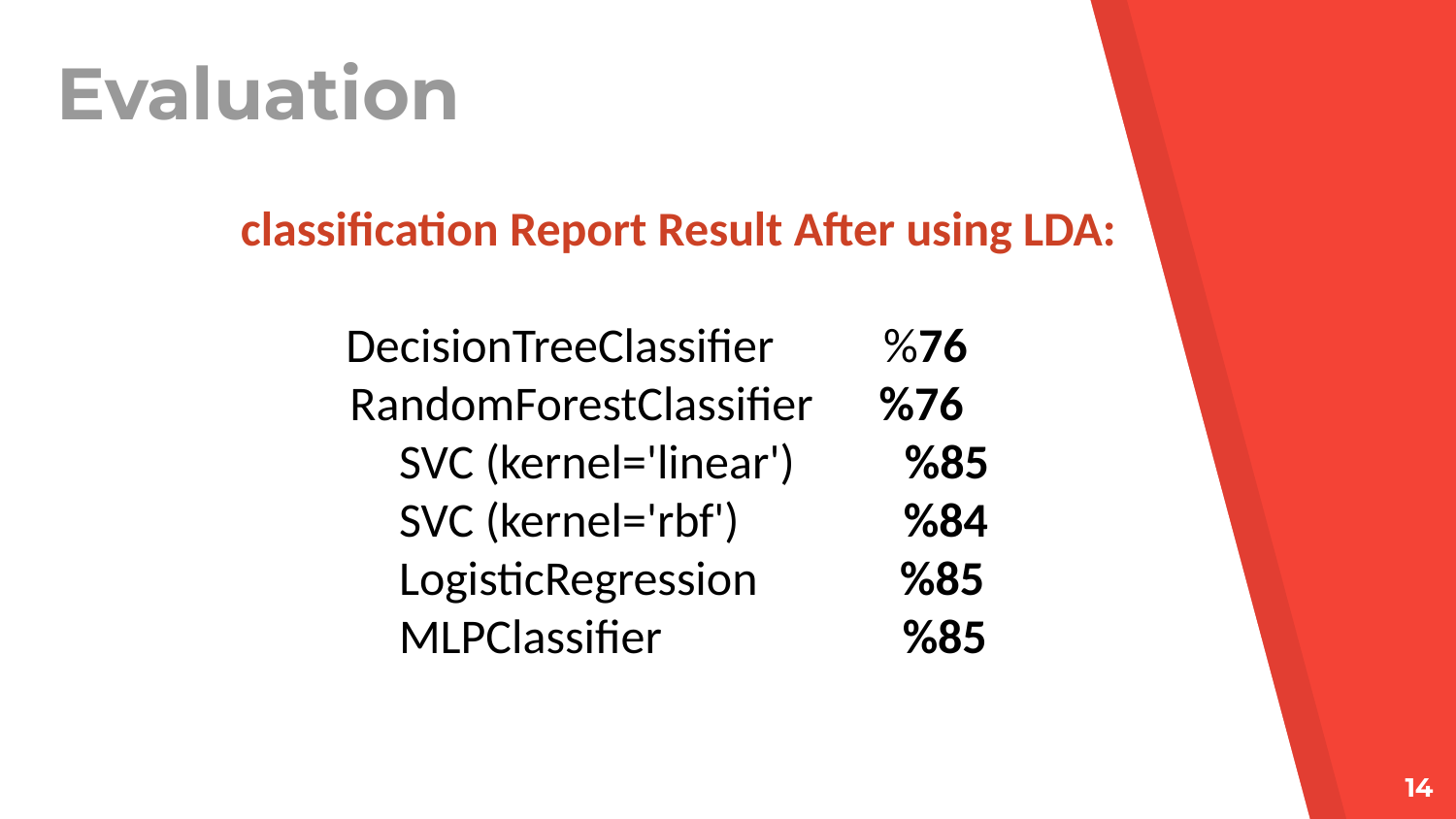

Evaluation

classification Report Result After using LDA:

DecisionTreeClassifier          %76
  RandomForestClassifier      %76
    SVC (kernel='linear')          %85
    SVC (kernel='rbf')               %84
    LogisticRegression             %85
    MLPClassifier                      %85

14